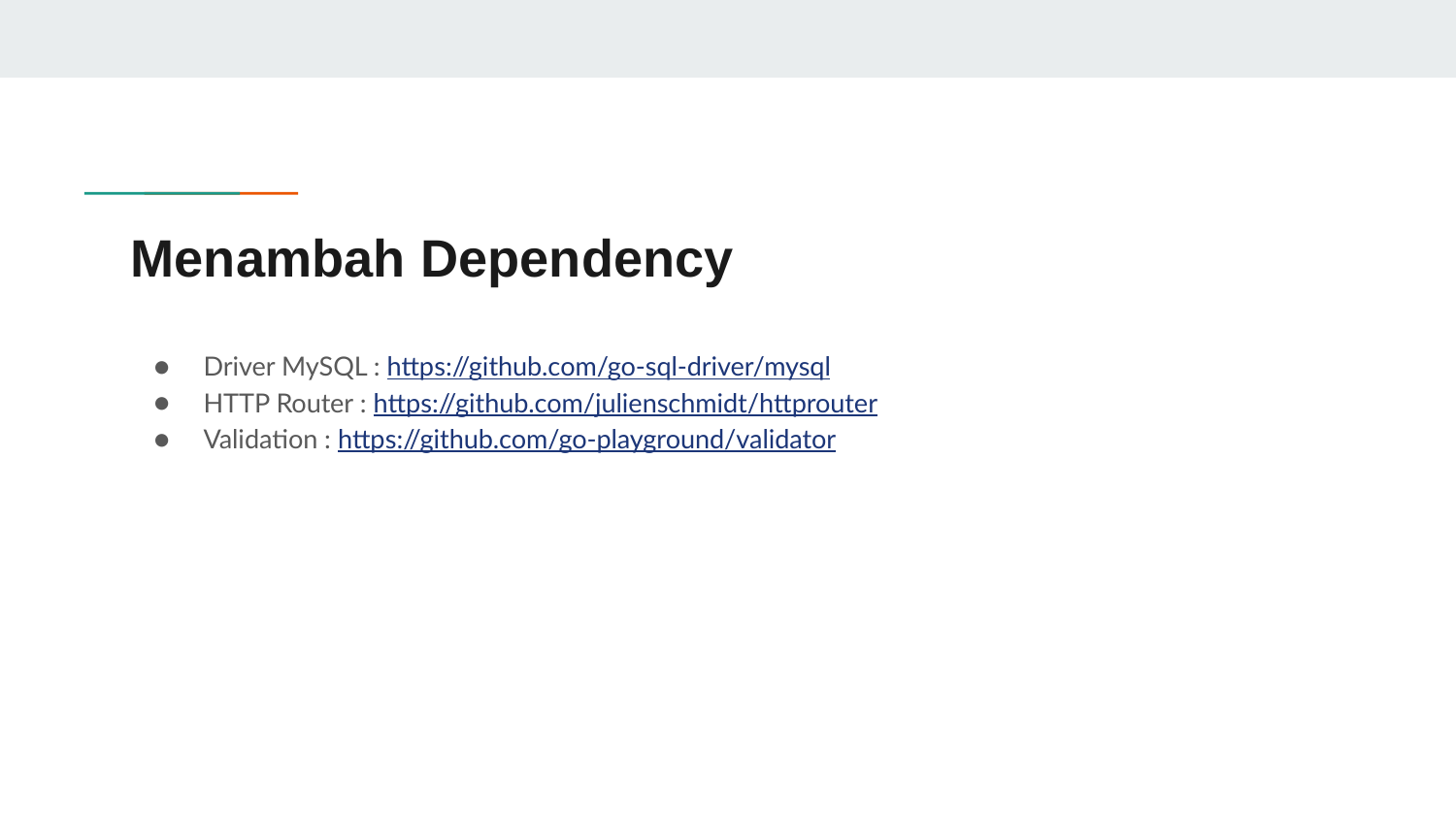

# Menambah Dependency
Driver MySQL : https://github.com/go-sql-driver/mysql
HTTP Router : https://github.com/julienschmidt/httprouter
Validation : https://github.com/go-playground/validator